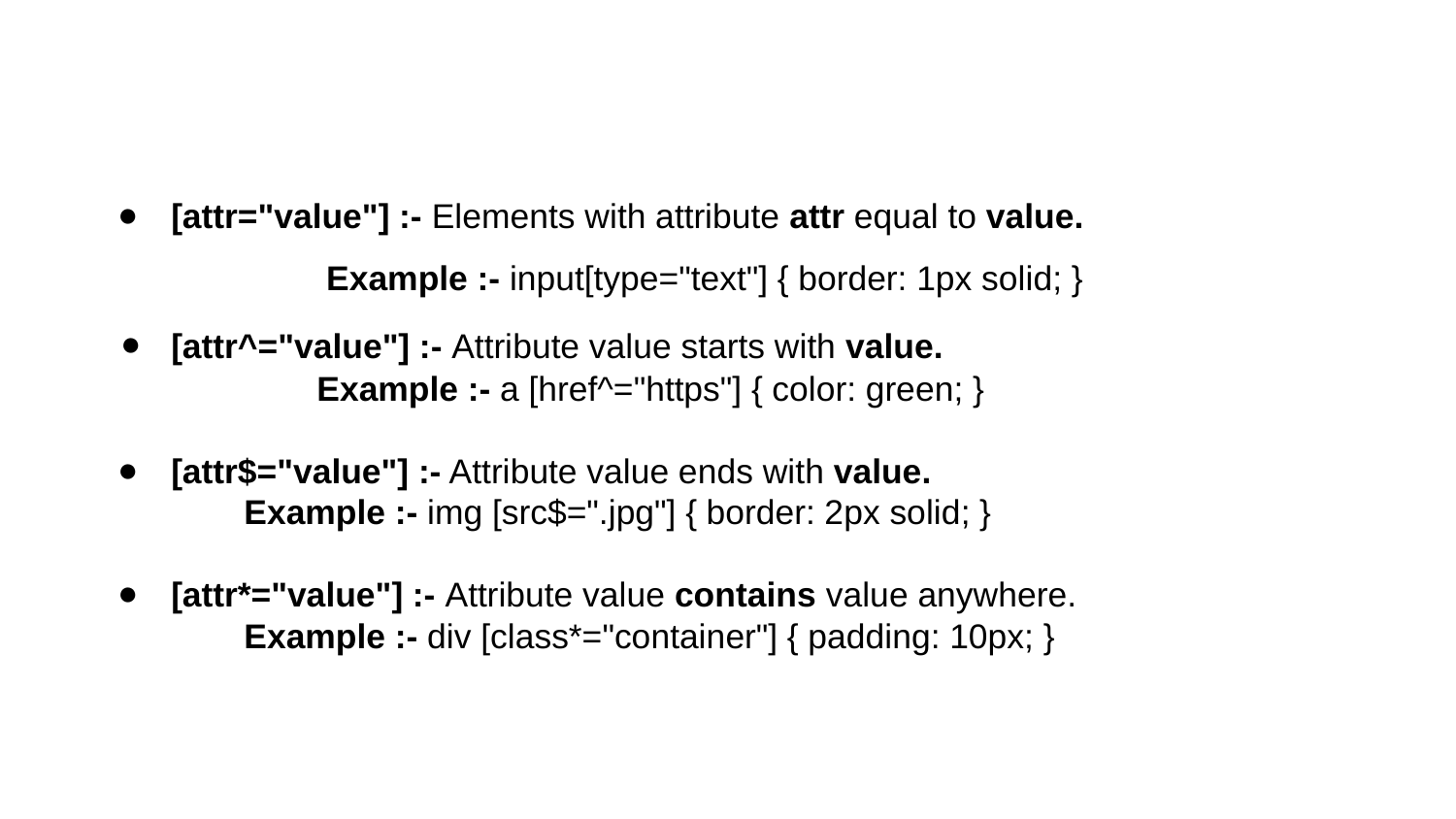

[attr="value"] :- Elements with attribute attr equal to value.
   	 Example :- input[type="text"] { border: 1px solid; }
[attr^="value"] :- Attribute value starts with value.
   	Example :- a [href^="https"] { color: green; }

[attr$="value"] :- Attribute value ends with value.
Example :- img [src$=".jpg"] { border: 2px solid; }

[attr*="value"] :- Attribute value contains value anywhere.
Example :- div [class*="container"] { padding: 10px; }